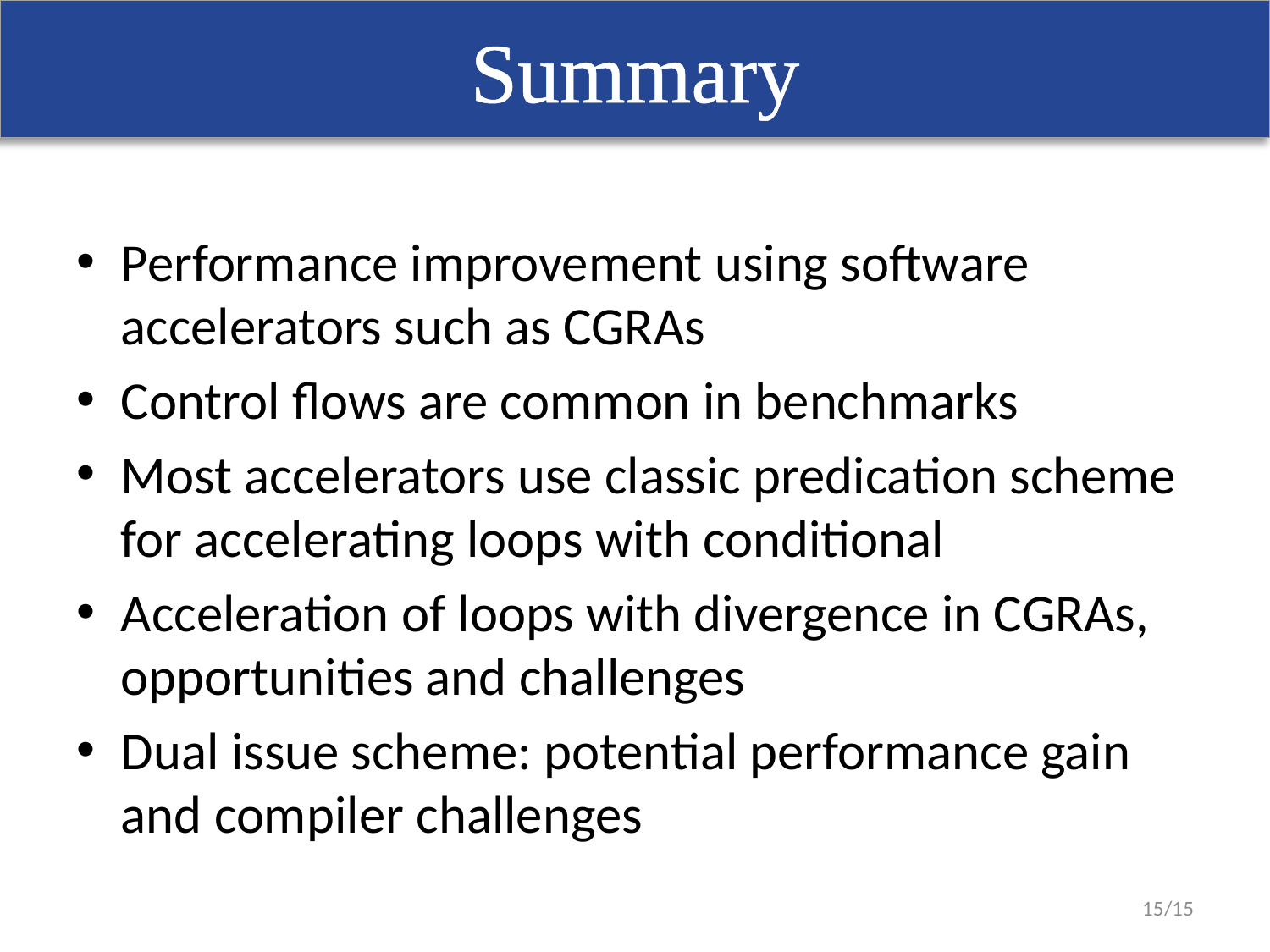

Summary
Performance improvement using software accelerators such as CGRAs
Control flows are common in benchmarks
Most accelerators use classic predication scheme for accelerating loops with conditional
Acceleration of loops with divergence in CGRAs, opportunities and challenges
Dual issue scheme: potential performance gain and compiler challenges

15/15